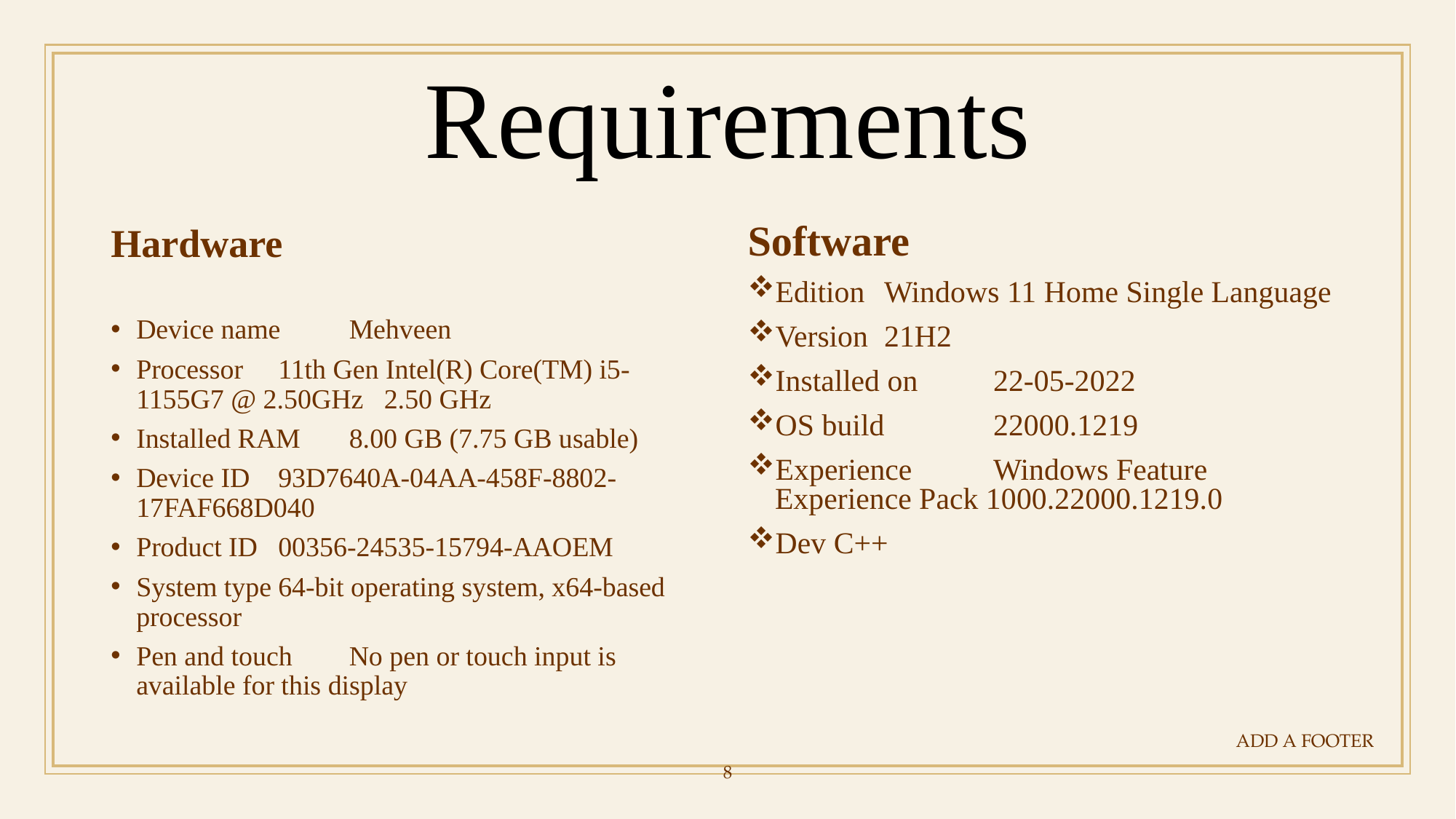

# Requirements
Hardware

Device name	Mehveen
Processor	11th Gen Intel(R) Core(TM) i5-1155G7 @ 2.50GHz   2.50 GHz
Installed RAM	8.00 GB (7.75 GB usable)
Device ID	93D7640A-04AA-458F-8802-17FAF668D040
Product ID	00356-24535-15794-AAOEM
System type	64-bit operating system, x64-based processor
Pen and touch	No pen or touch input is available for this display

Software
Edition	Windows 11 Home Single Language
Version	21H2
Installed on	‎22-‎05-‎2022
OS build	22000.1219
Experience	Windows Feature Experience Pack 1000.22000.1219.0
Dev C++

ADD A FOOTER
8